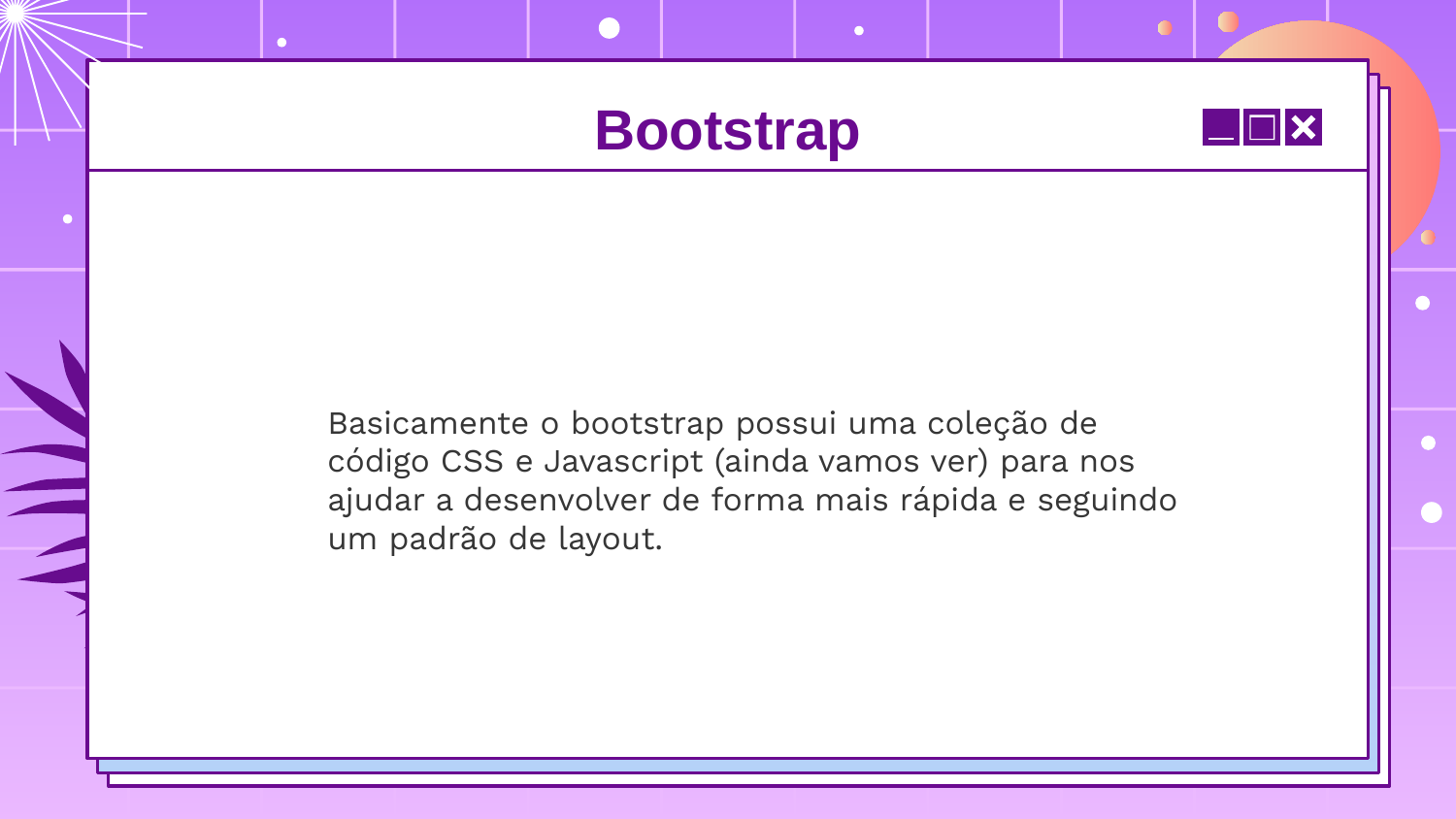

# Bootstrap
Basicamente o bootstrap possui uma coleção de código CSS e Javascript (ainda vamos ver) para nos ajudar a desenvolver de forma mais rápida e seguindo um padrão de layout.